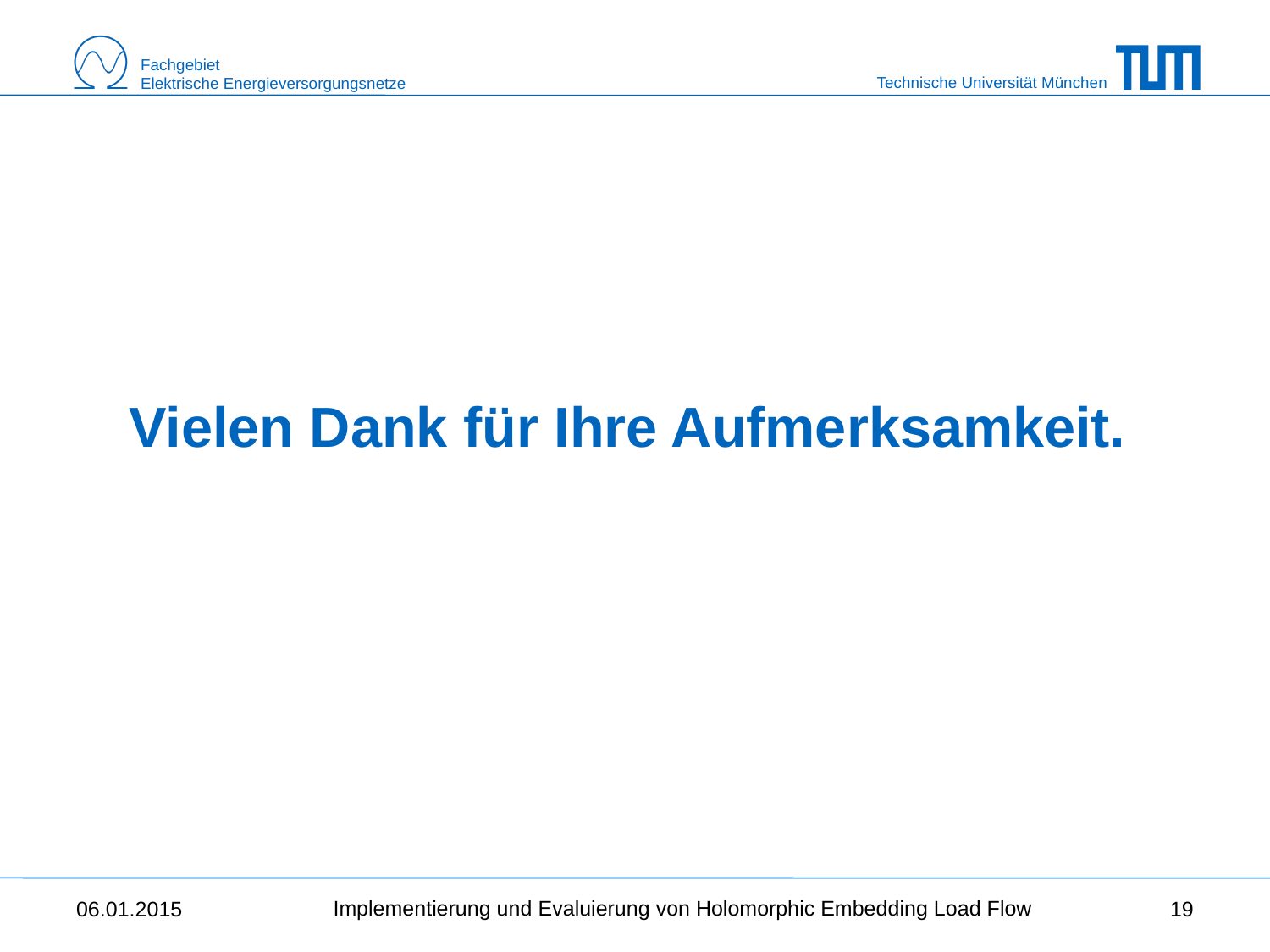

Vielen Dank für Ihre Aufmerksamkeit.
Implementierung und Evaluierung von Holomorphic Embedding Load Flow
06.01.2015
19